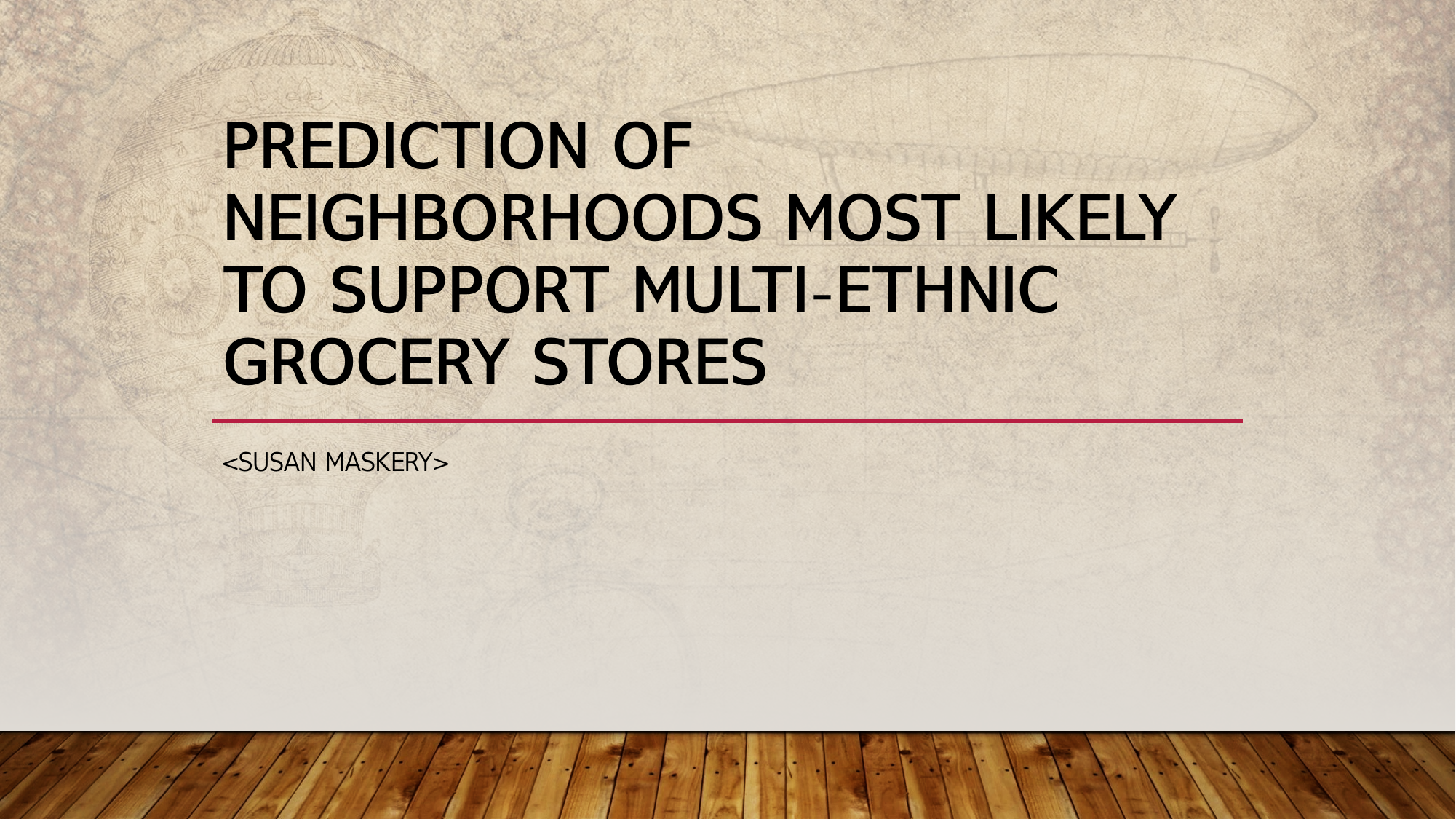

# Prediction of neighborhoods most likely to support multi-ethnic grocery stores
<Susan Maskery>